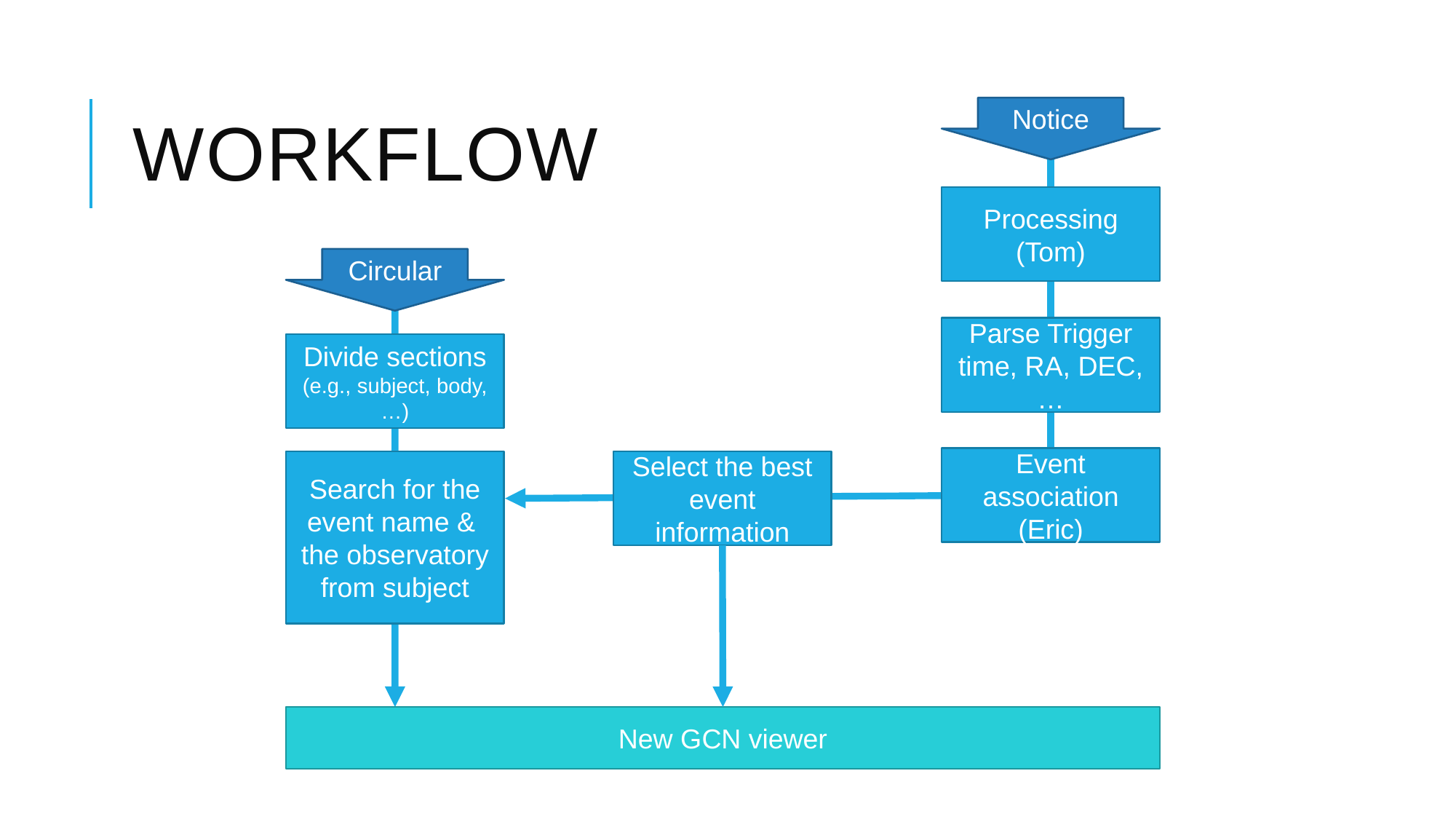

# workflow
Notice
Processing
(Tom)
Circular
Parse Trigger time, RA, DEC, …
Divide sections
(e.g., subject, body, …)
Event association
(Eric)
Search for the event name &
the observatory from subject
Select the best
event information
New GCN viewer